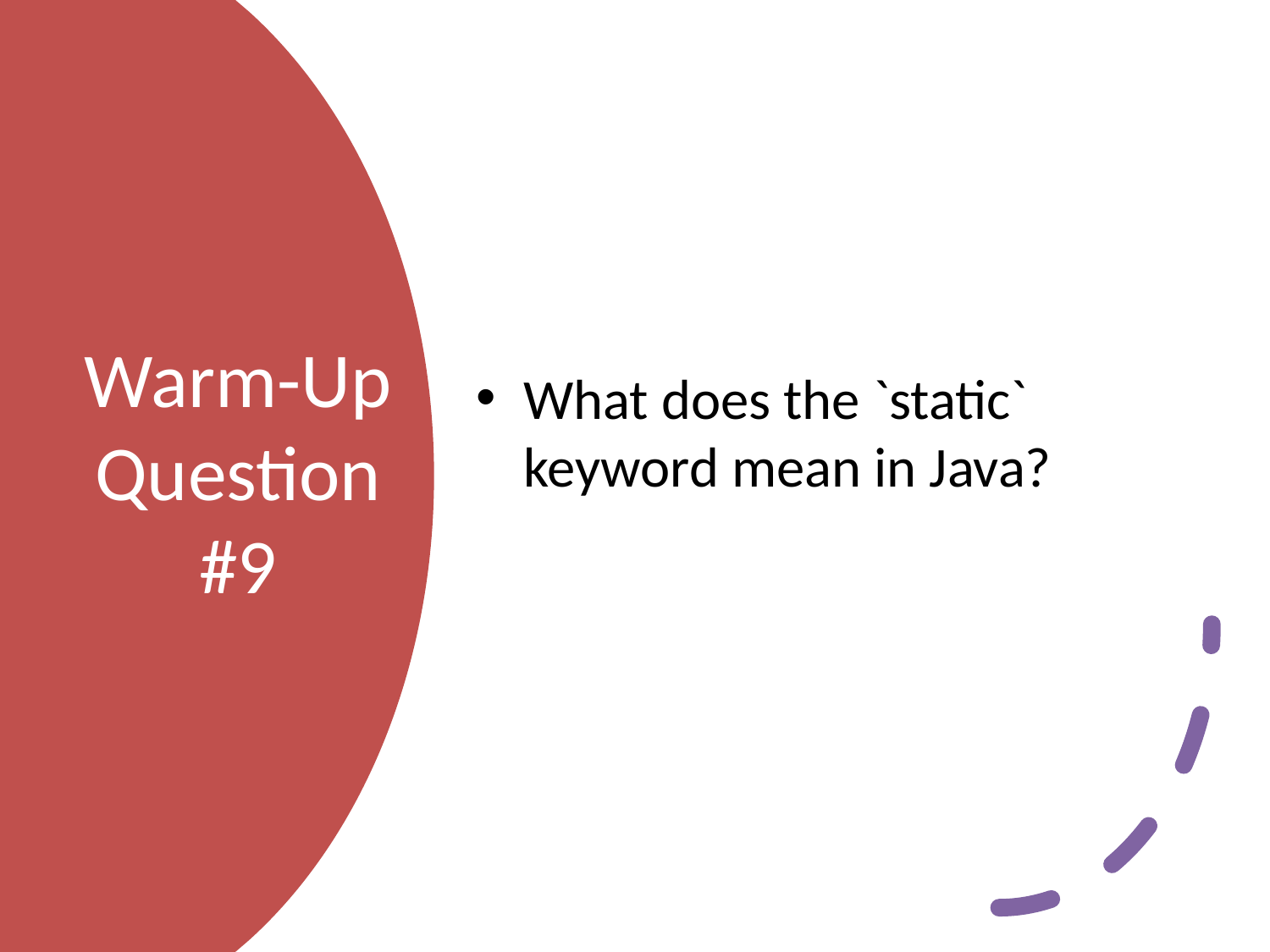

What does the `static` keyword mean in Java?

# Warm-Up Question #9